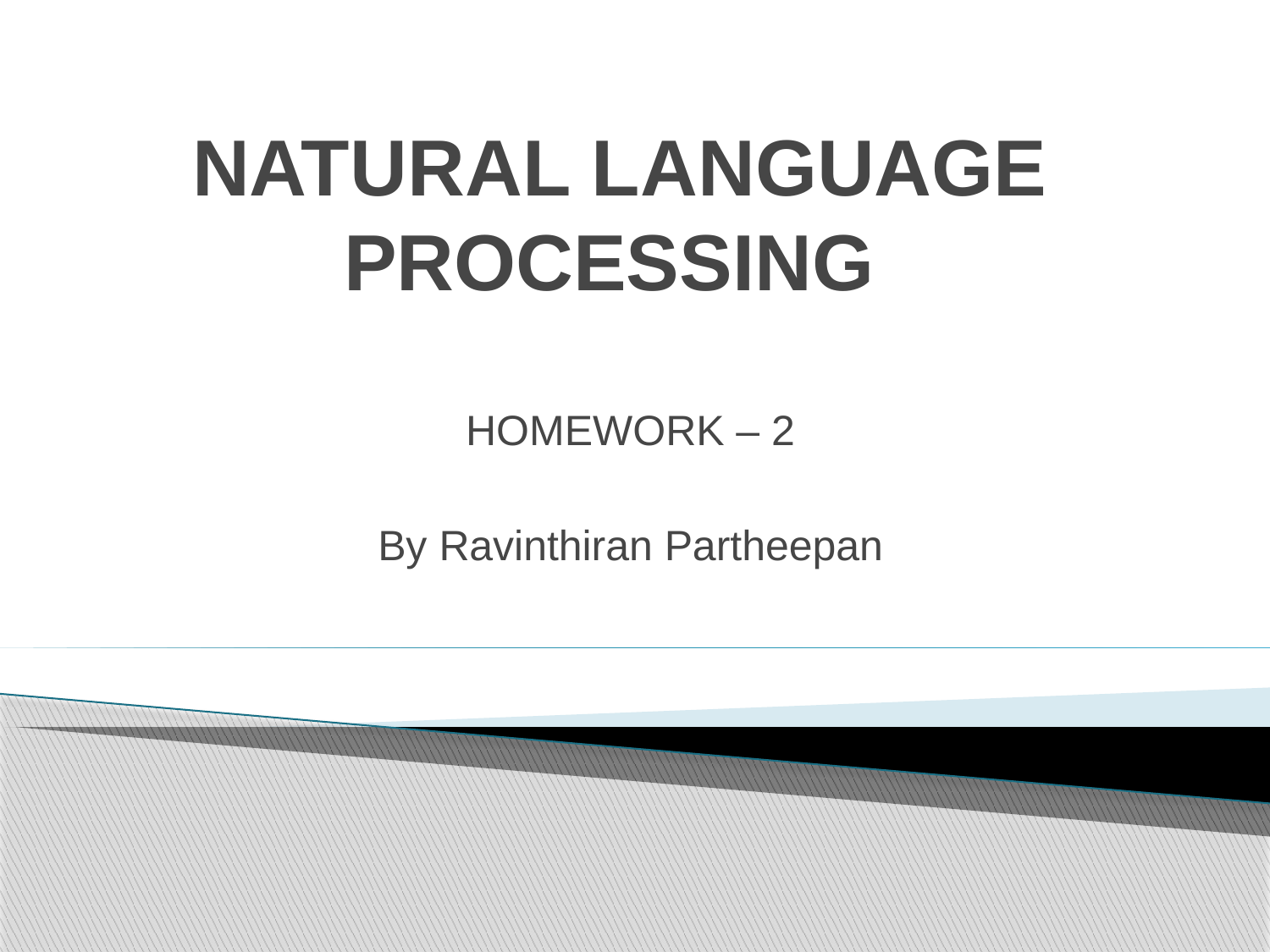

# NATURAL LANGUAGE PROCESSING
  HOMEWORK – 2

  By Ravinthiran Partheepan